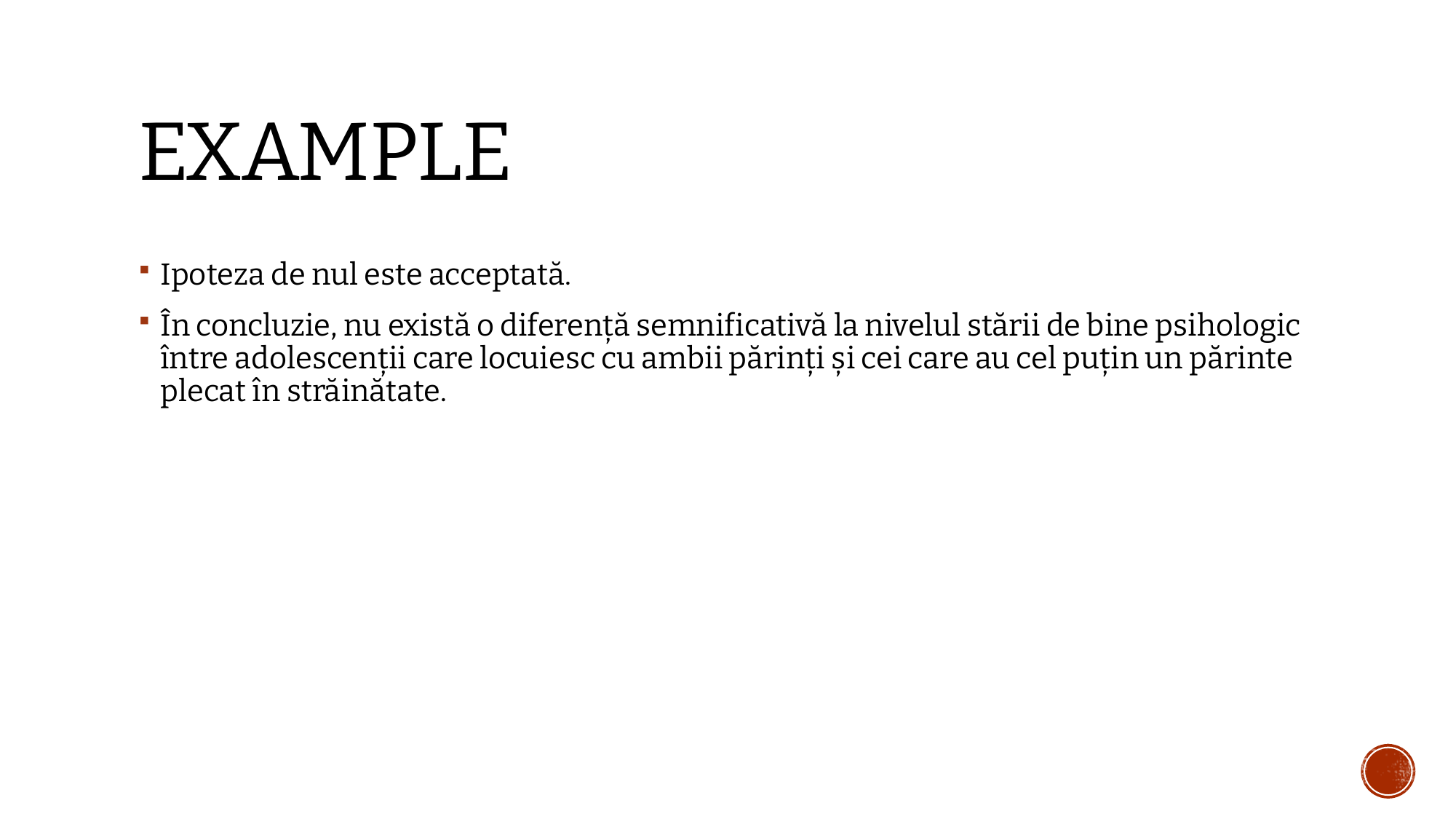

# example
Ipoteza de nul este acceptată.
În concluzie, nu există o diferență semnificativă la nivelul stării de bine psihologic între adolescenții care locuiesc cu ambii părinți și cei care au cel puțin un părinte plecat în străinătate.